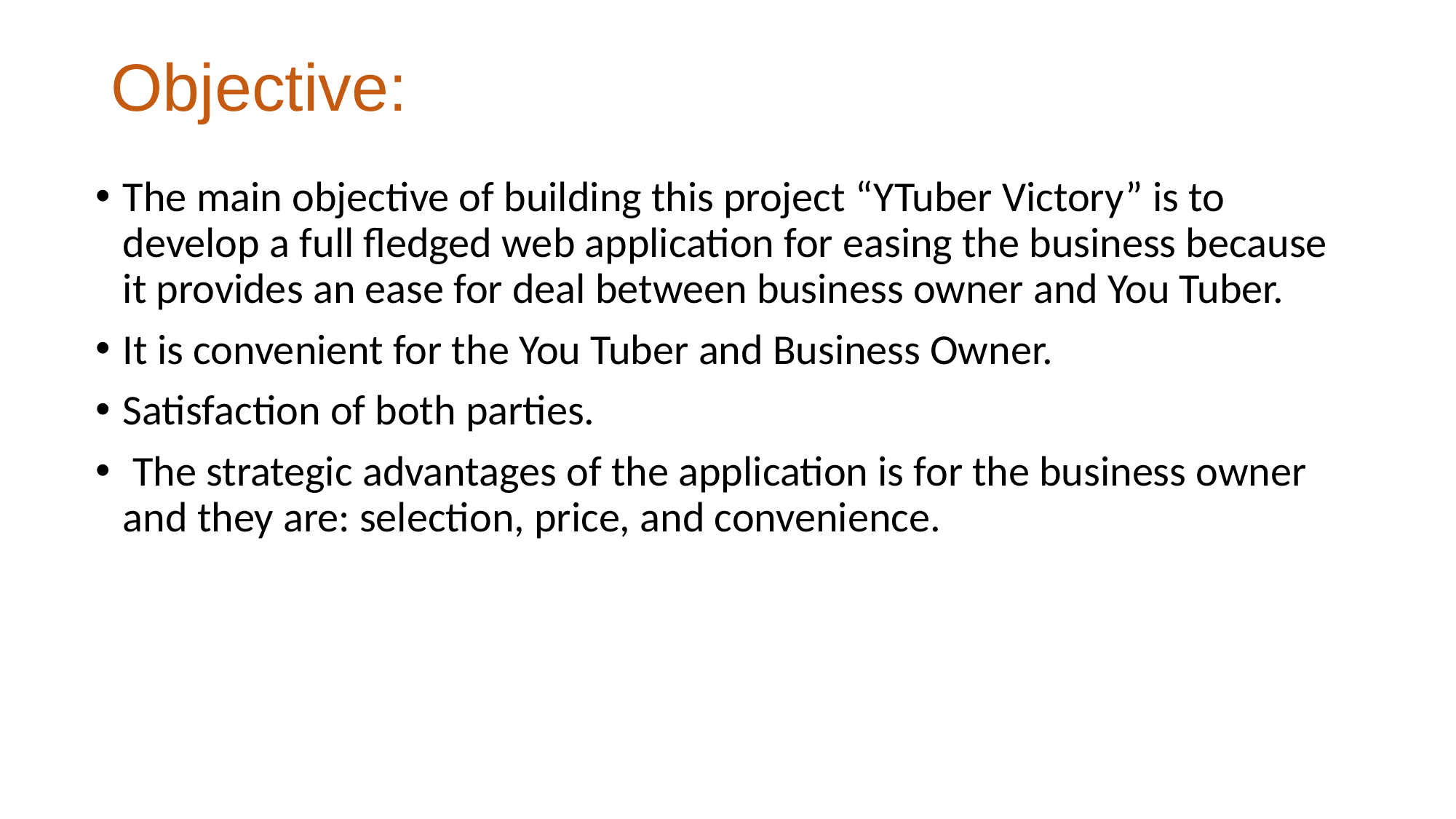

# Objective:
The main objective of building this project “YTuber Victory” is to develop a full fledged web application for easing the business because it provides an ease for deal between business owner and You Tuber.
It is convenient for the You Tuber and Business Owner.
Satisfaction of both parties.
 The strategic advantages of the application is for the business owner and they are: selection, price, and convenience.